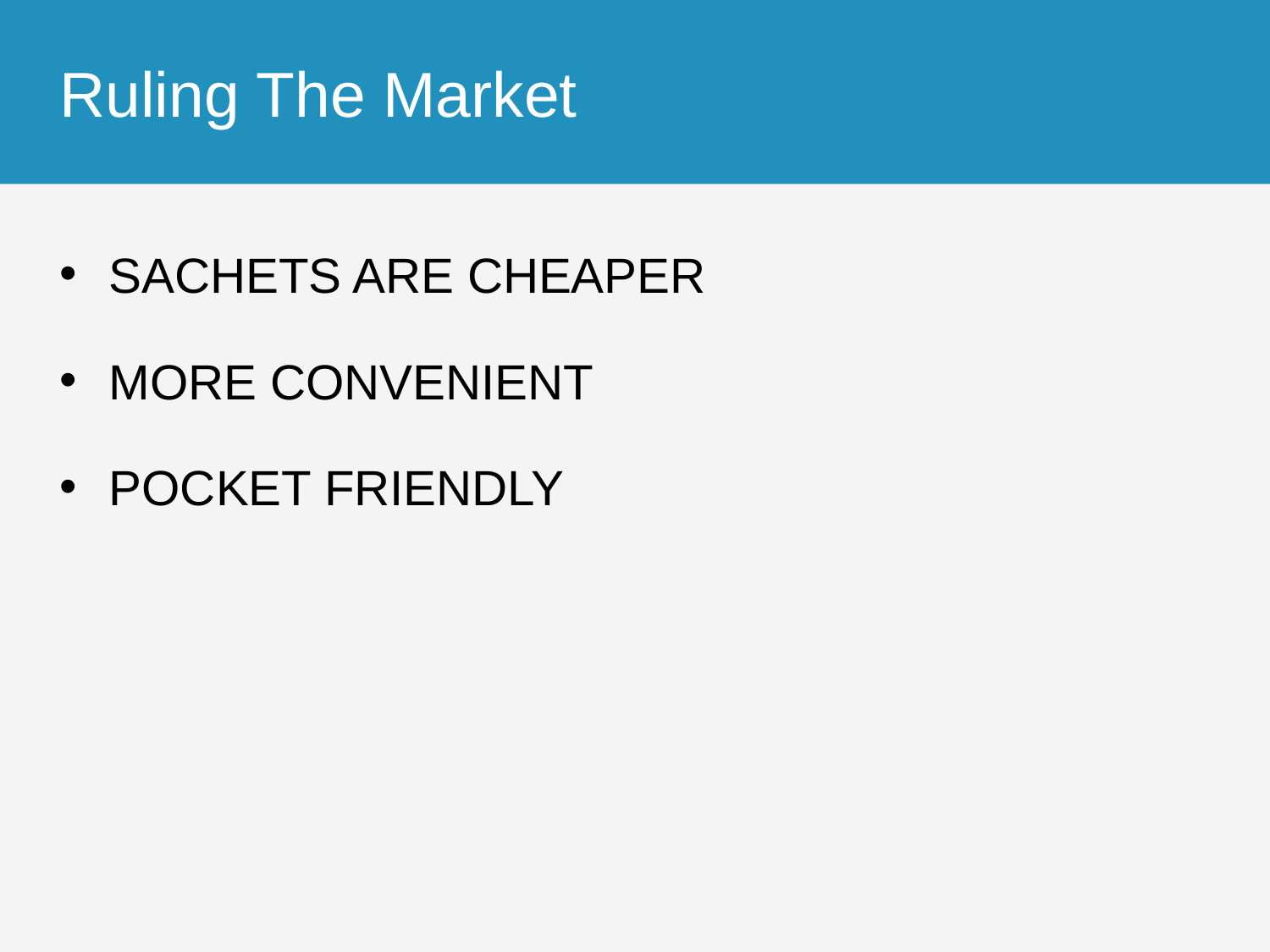

# Ruling The Market
SACHETS ARE CHEAPER
MORE Convenient
Pocket friendly